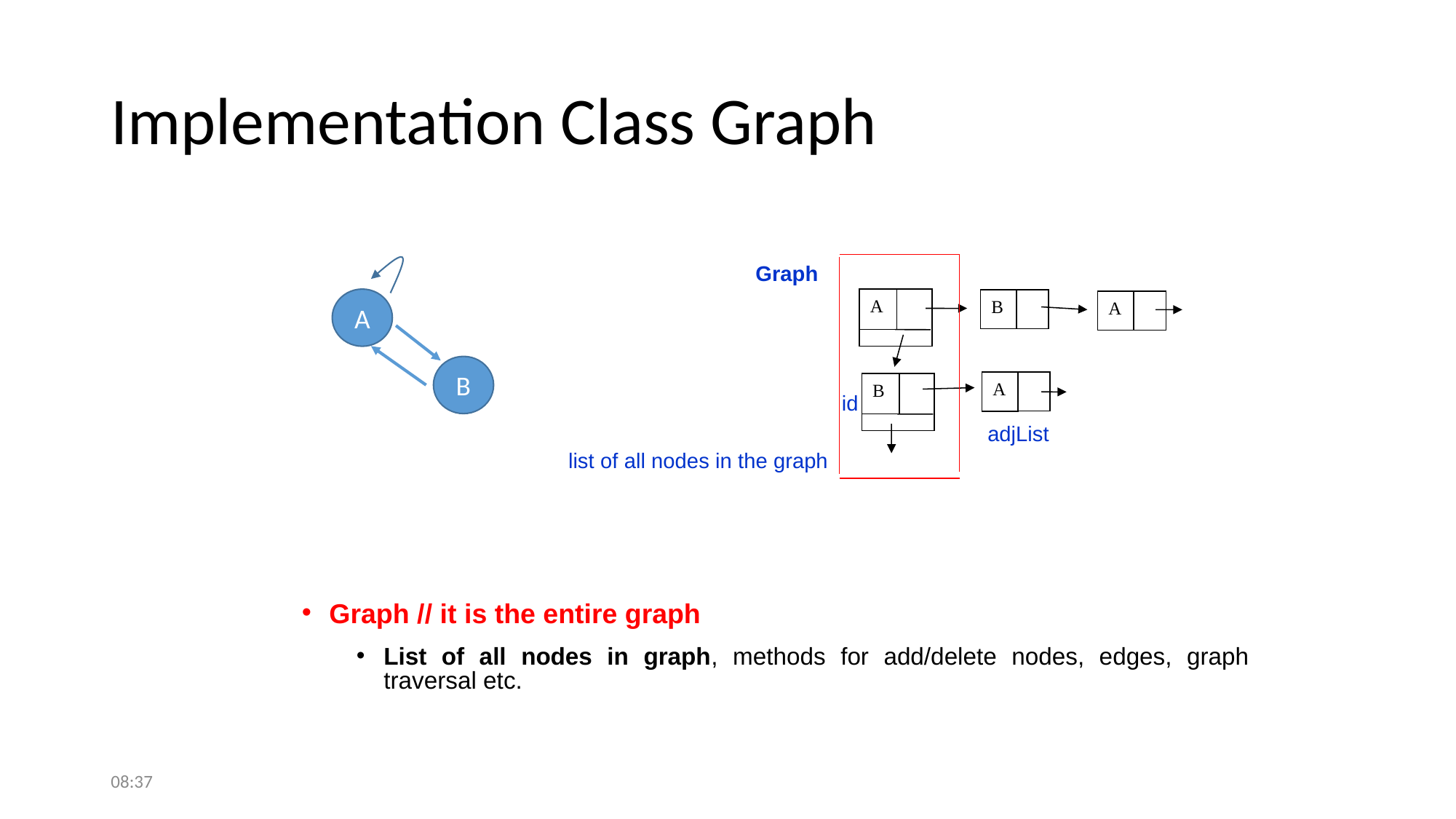

# Implementation Class Graph

Graph // it is the entire graph
List of all nodes in graph, methods for add/delete nodes, edges, graph traversal etc.

Graph
A

B

A

A
B

adjList

A
B
id
list of all nodes in the graph
08:37